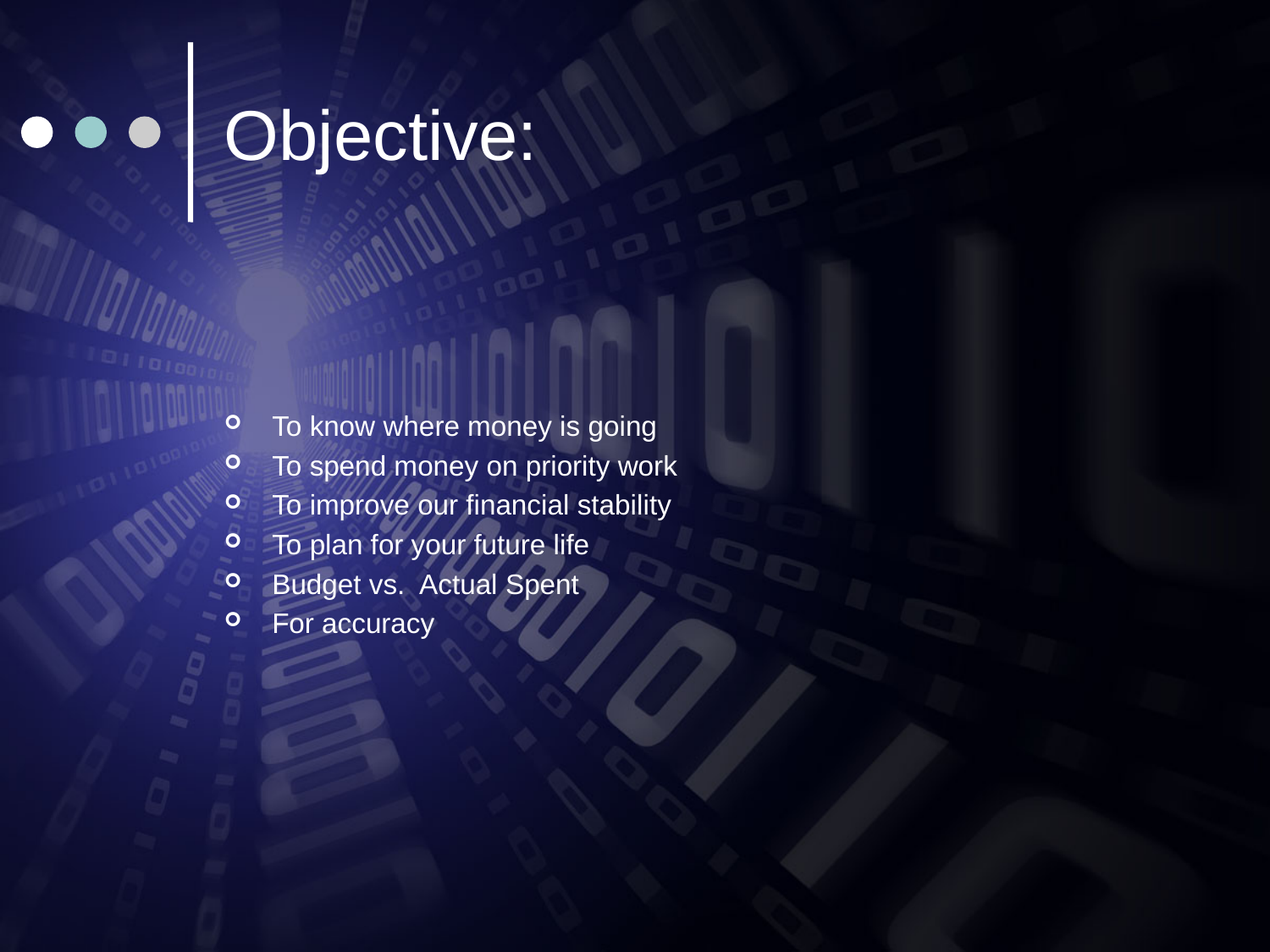

# Objective:
To know where money is going
To spend money on priority work
To improve our financial stability
To plan for your future life
Budget vs.  Actual Spent
For accuracy